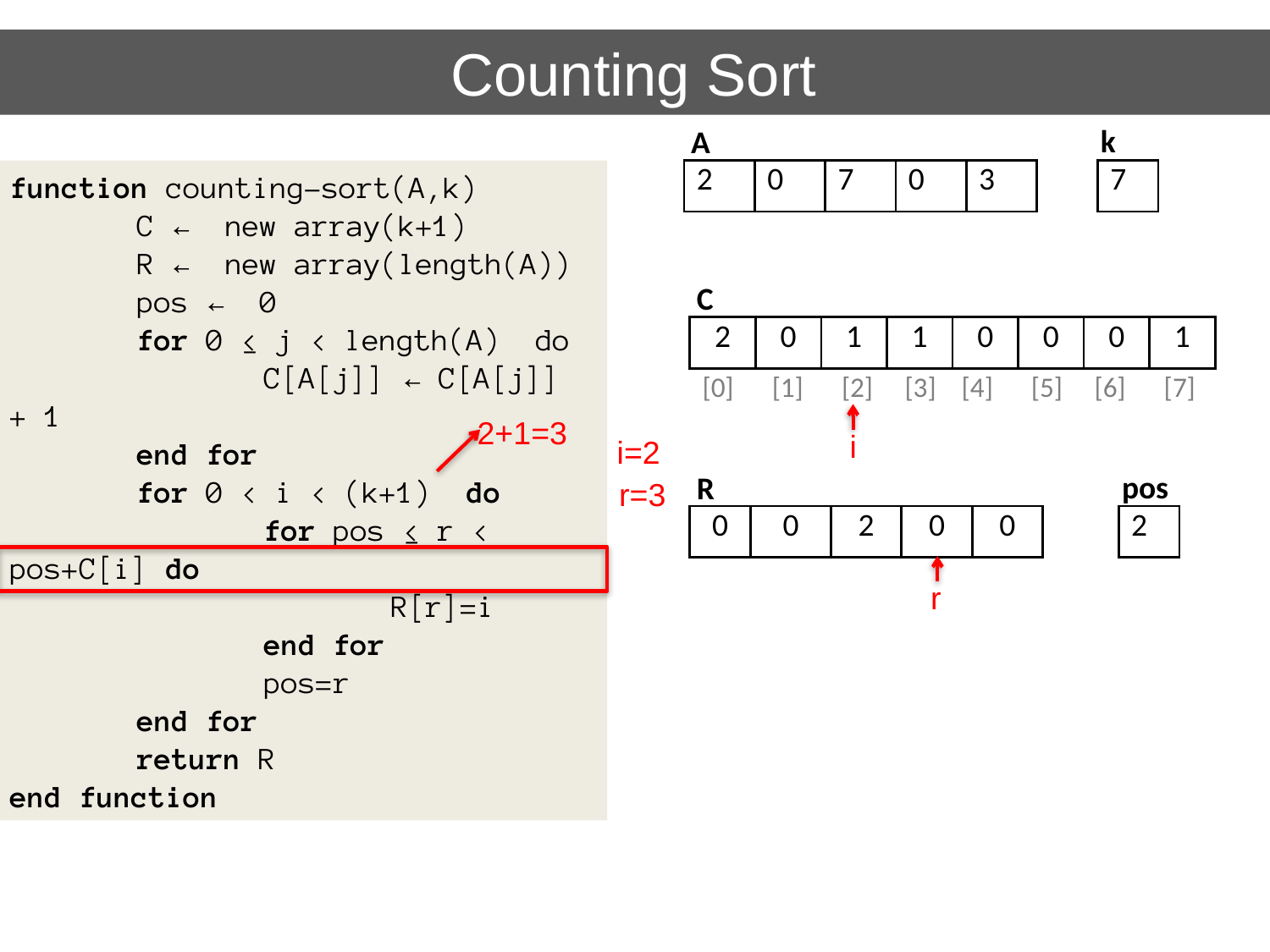

# Counting Sort
k
A
| 2 | 0 | 7 | 0 | 3 |
| --- | --- | --- | --- | --- |
| 7 |
| --- |
function counting-sort(A,k)
	C ←  new array(k+1)
	R ←  new array(length(A))
	pos ←  0
 	for 0 ≤ j < length(A)  do
		C[A[j]] ← C[A[j]] + 1
	end for
	for 0 < i < (k+1)  do
		for pos ≤ r < pos+C[i] do
			R[r]=i
		end for
		pos=r
	end for
	return R
end function
C
| 2 | 0 | 1 | 1 | 0 | 0 | 0 | 1 |
| --- | --- | --- | --- | --- | --- | --- | --- |
[0]      [1]      [2]     [3]    [4]      [5]     [6]      [7]
2+1=3
i
i=2
pos
R
r=3
| 0 | 0 | 2 | 0 | 0 |
| --- | --- | --- | --- | --- |
| 2 |
| --- |

r